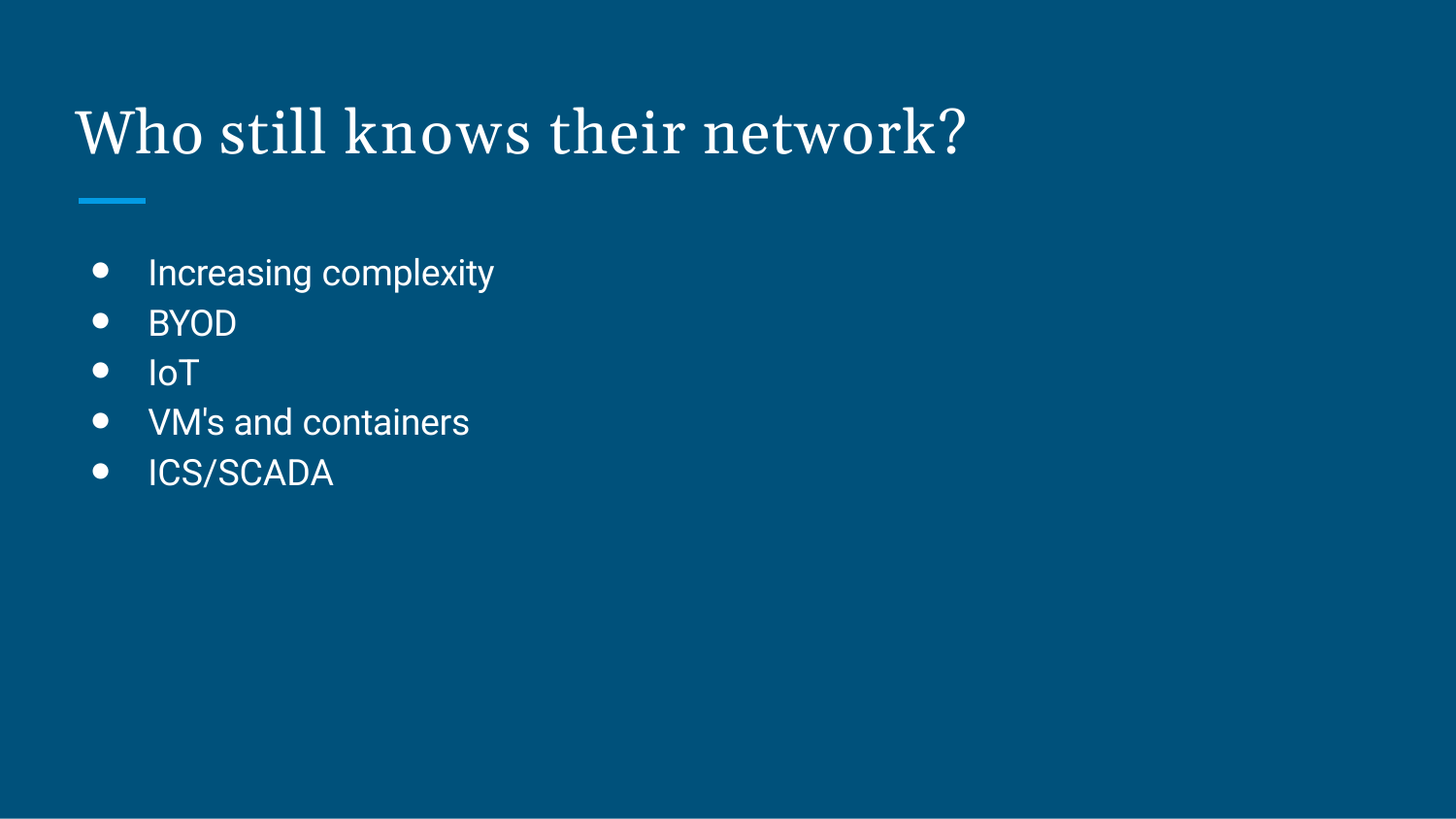

# Who still knows their network?
Increasing complexity
BYOD
IoT
VM's and containers
ICS/SCADA